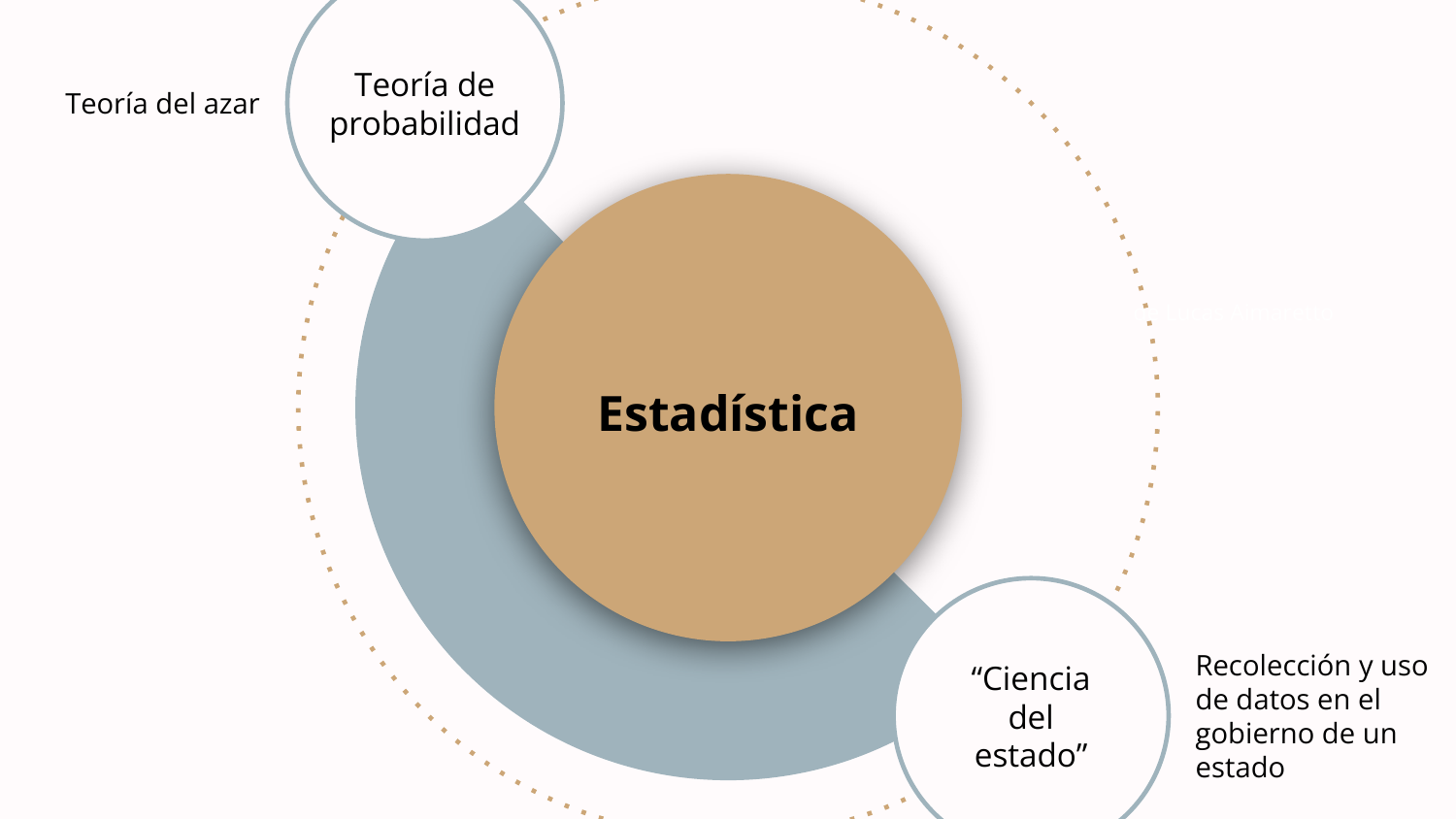

Teoría del azar
Teoría de probabilidad

de Lucas Aimaretto
Estadística

Recolección y uso de datos en el gobierno de un estado
“Ciencia del estado”